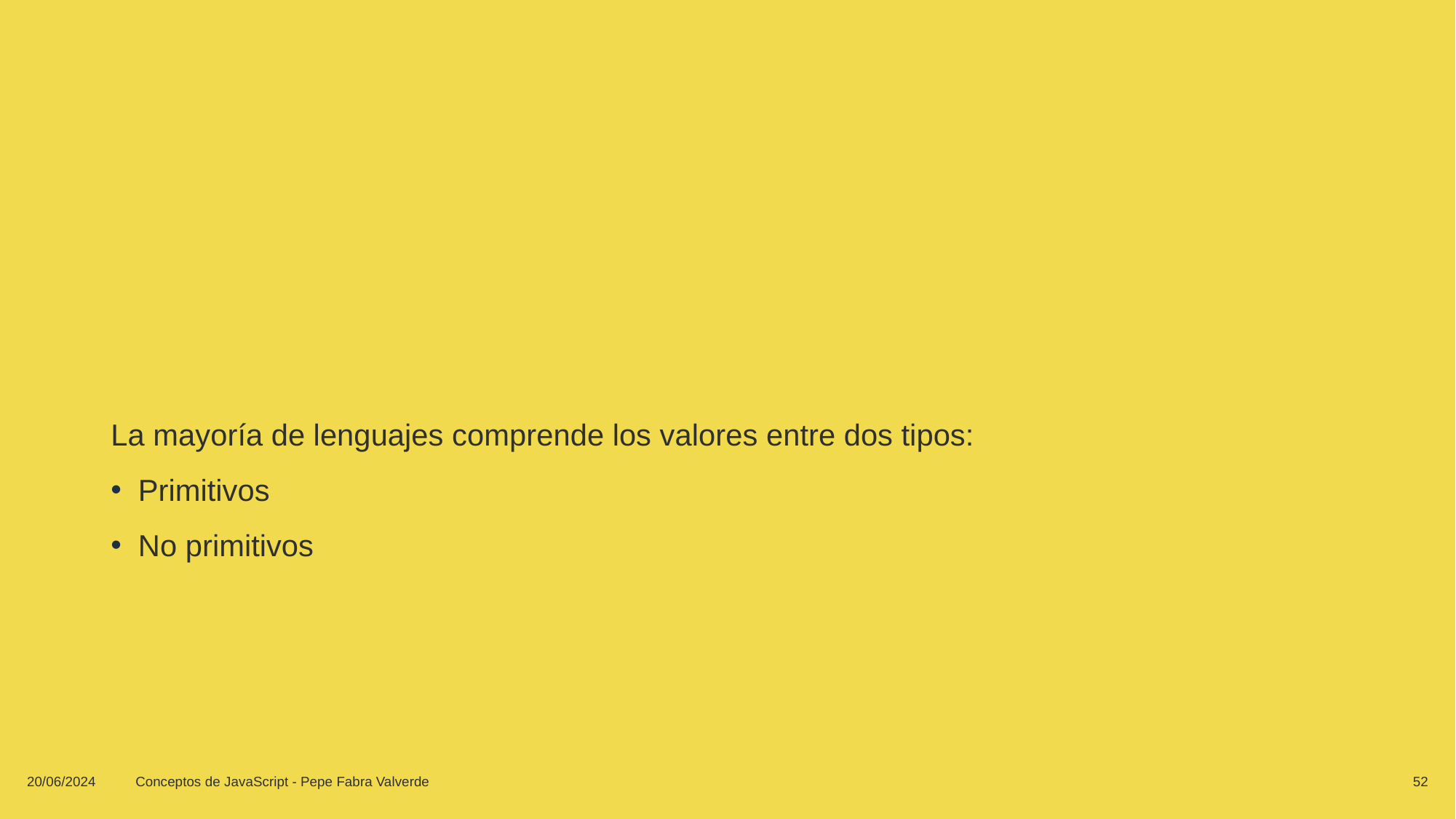

#
La mayoría de lenguajes comprende los valores entre dos tipos:
Primitivos
No primitivos
20/06/2024
Conceptos de JavaScript - Pepe Fabra Valverde
52